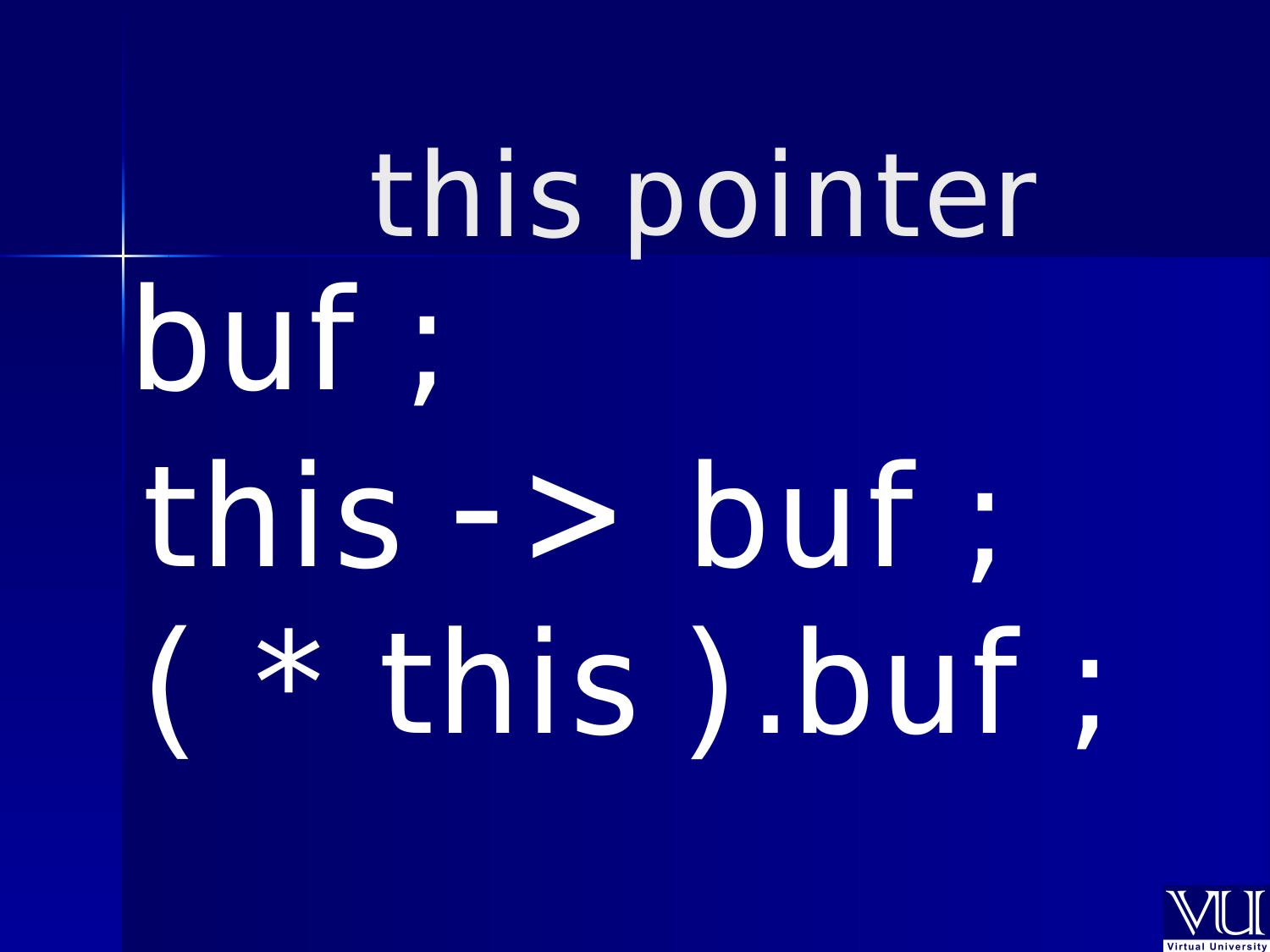

# this pointer
 buf ;
	this -> buf ;
	( * this ).buf ;